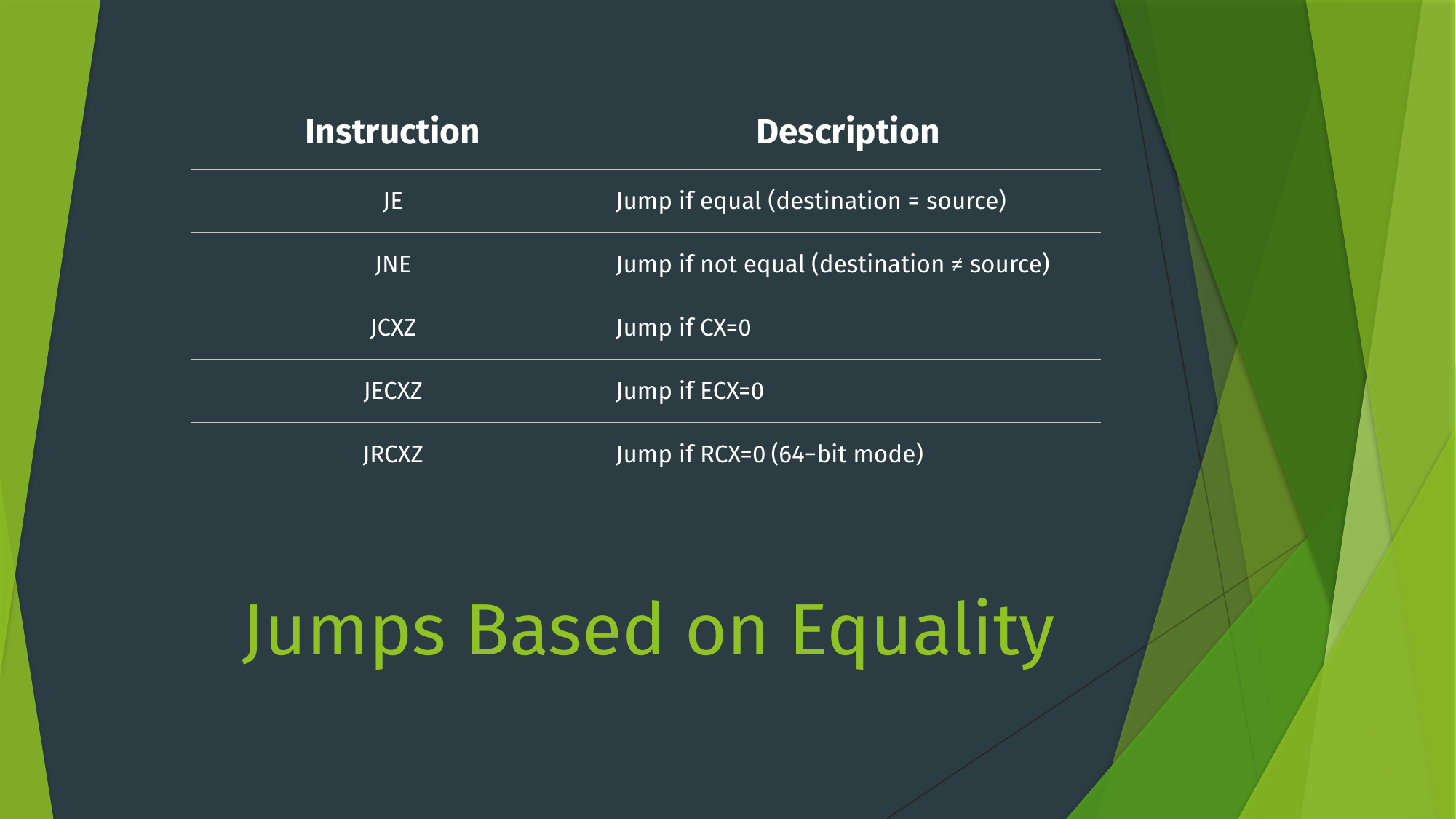

| Instruction | Description |
| --- | --- |
| JE | Jump if equal (destination = source) |
| JNE | Jump if not equal (destination ≠ source) |
| JCXZ | Jump if CX=0 |
| JECXZ | Jump if ECX=0 |
| JRCXZ | Jump if RCX=0 (64−bit mode) |
# Jumps Based on Equality